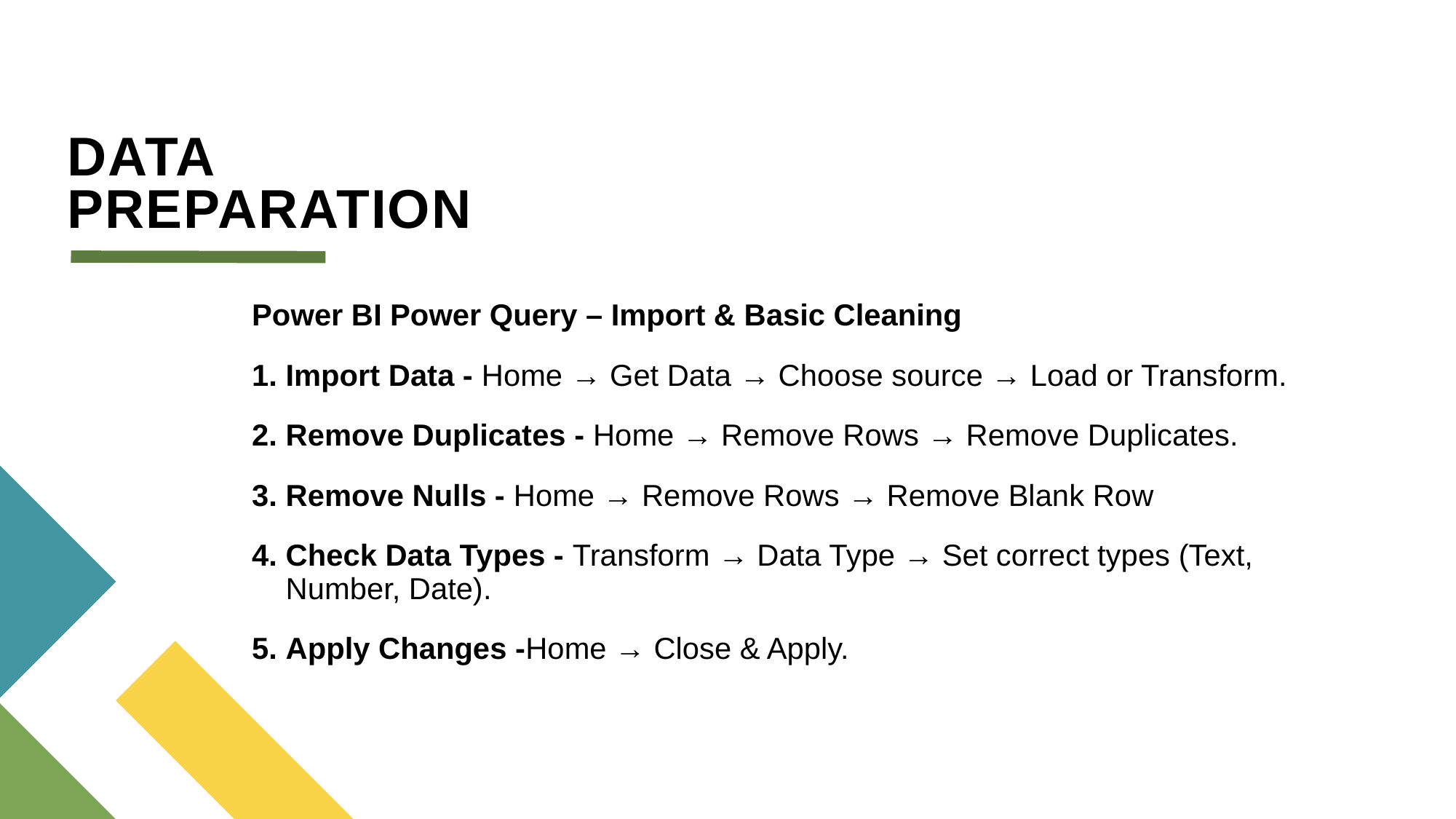

# DATA PREPARATION
Power BI Power Query – Import & Basic Cleaning
Import Data - Home → Get Data → Choose source → Load or Transform.
Remove Duplicates - Home → Remove Rows → Remove Duplicates.
Remove Nulls - Home → Remove Rows → Remove Blank Row
Check Data Types - Transform → Data Type → Set correct types (Text, Number, Date).
Apply Changes -Home → Close & Apply.